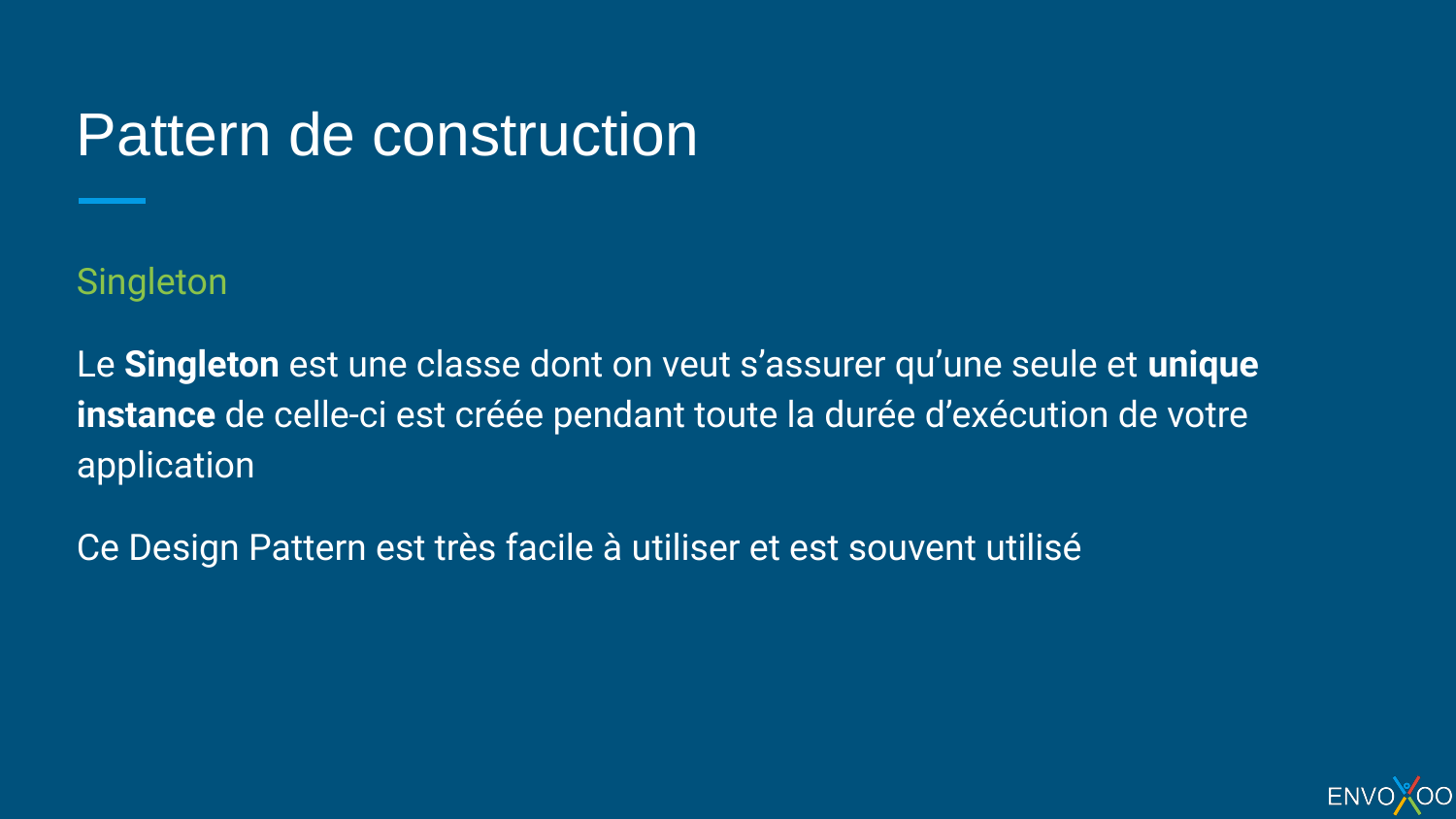

# Pattern de construction
Singleton
Le Singleton est une classe dont on veut s’assurer qu’une seule et unique instance de celle-ci est créée pendant toute la durée d’exécution de votre application
Ce Design Pattern est très facile à utiliser et est souvent utilisé